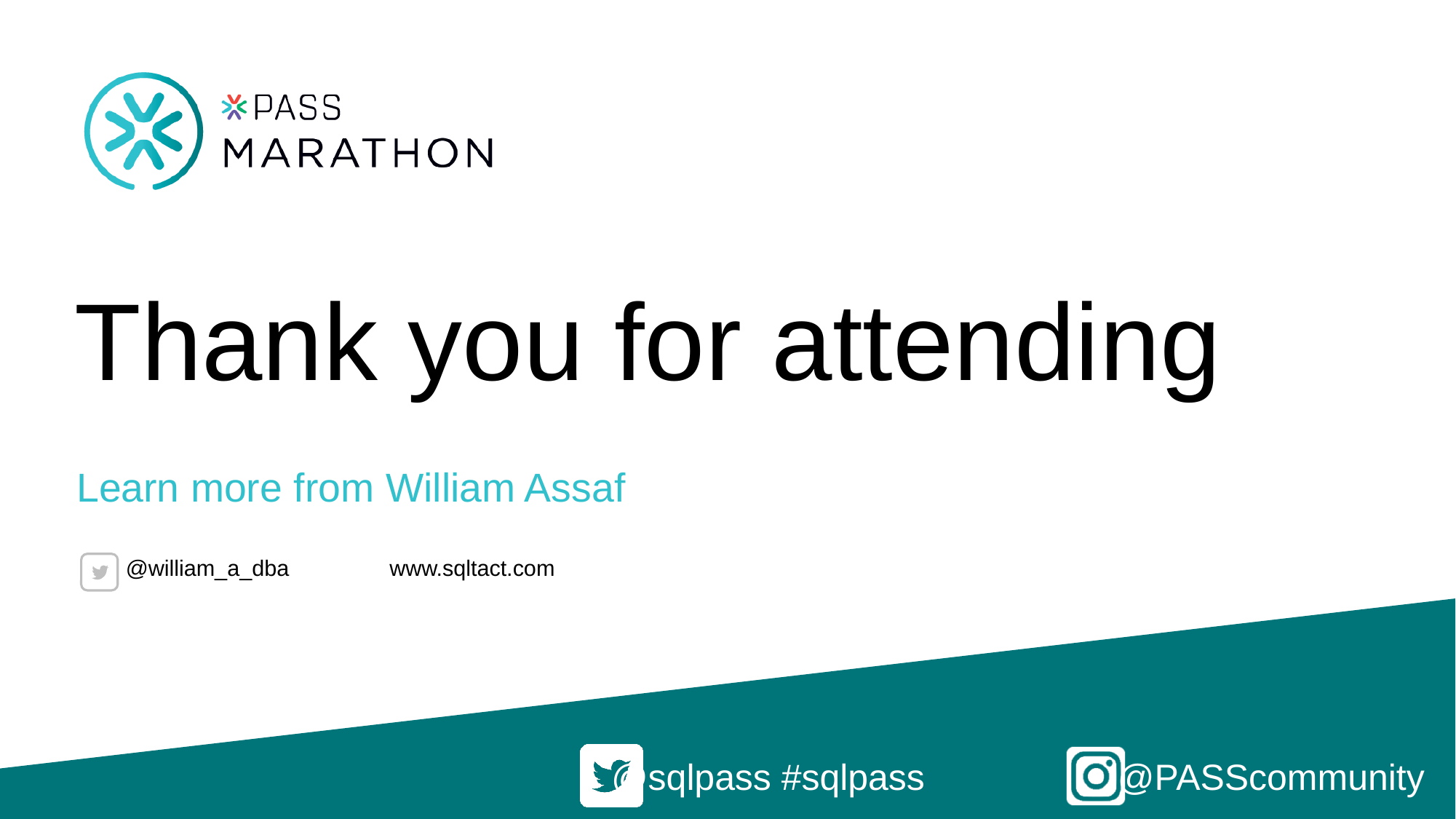

Learn more from William Assaf
@william_a_dba
www.sqltact.com